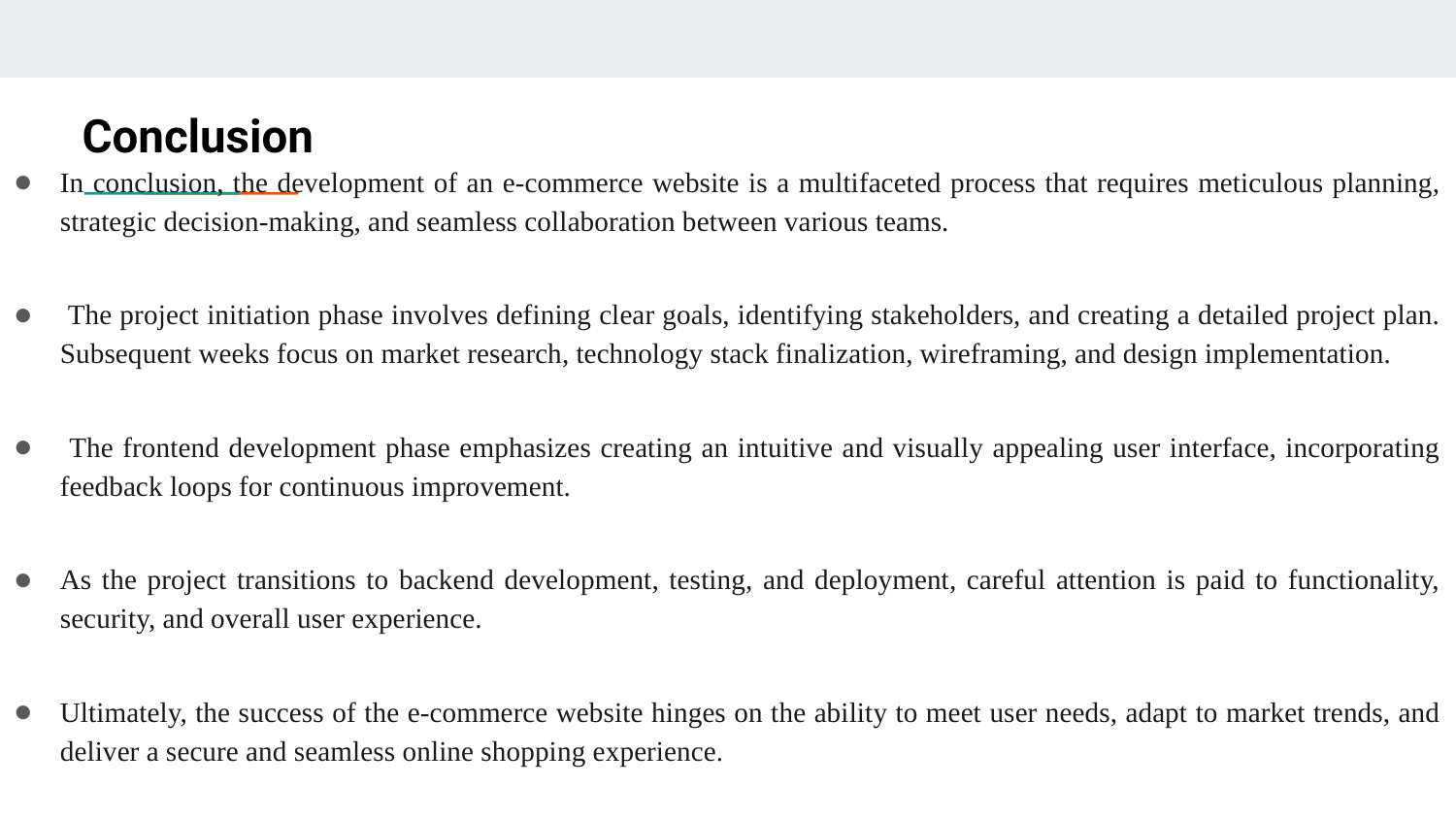

# Conclusion

In conclusion, the development of an e-commerce website is a multifaceted process that requires meticulous planning, strategic decision-making, and seamless collaboration between various teams.
 The project initiation phase involves defining clear goals, identifying stakeholders, and creating a detailed project plan. Subsequent weeks focus on market research, technology stack finalization, wireframing, and design implementation.
 The frontend development phase emphasizes creating an intuitive and visually appealing user interface, incorporating feedback loops for continuous improvement.
As the project transitions to backend development, testing, and deployment, careful attention is paid to functionality, security, and overall user experience.
Ultimately, the success of the e-commerce website hinges on the ability to meet user needs, adapt to market trends, and deliver a secure and seamless online shopping experience.